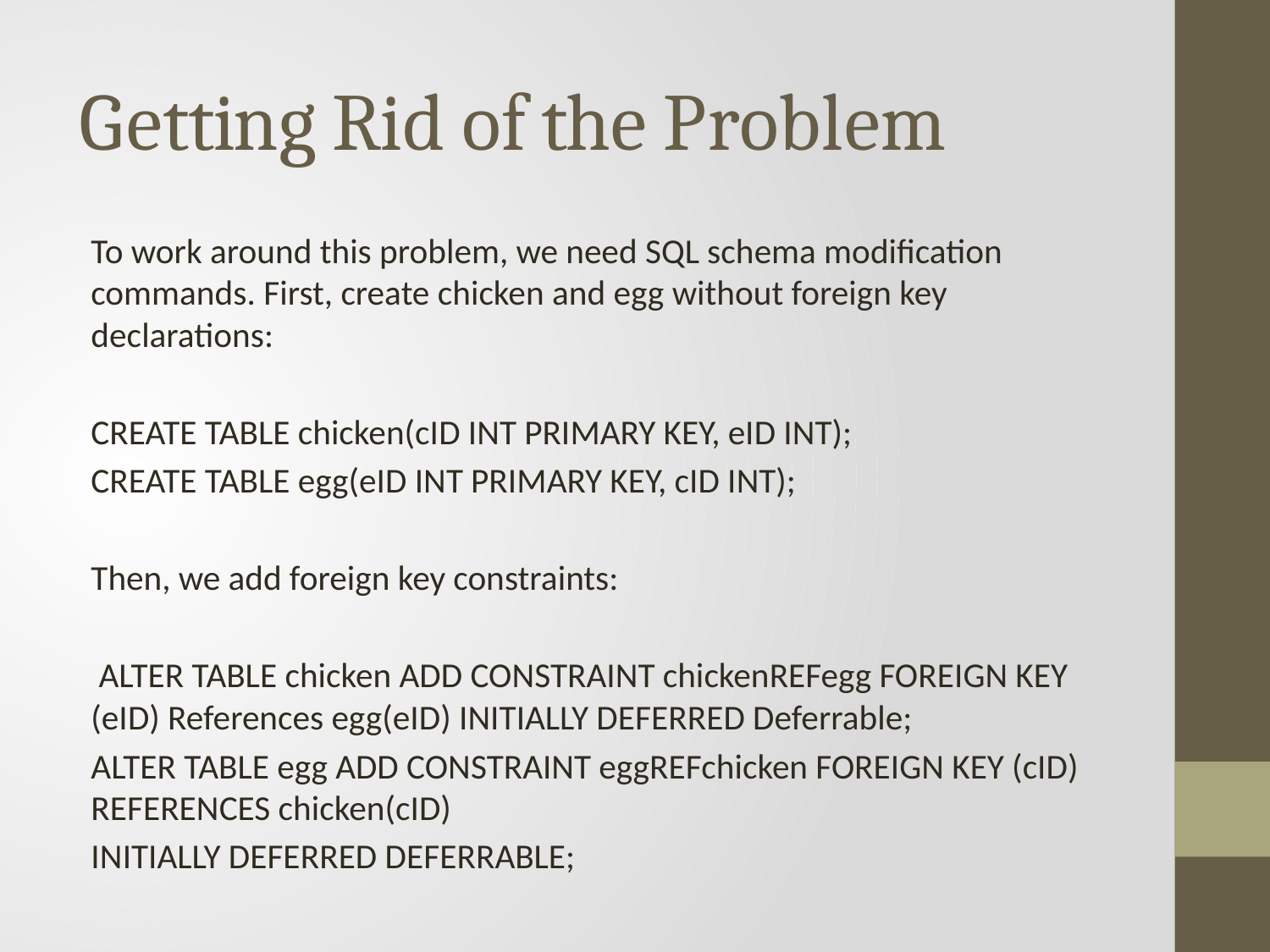

# Getting Rid of the Problem
To work around this problem, we need SQL schema modification commands. First, create chicken and egg without foreign key declarations:

CREATE TABLE chicken(cID INT PRIMARY KEY, eID INT);
CREATE TABLE egg(eID INT PRIMARY KEY, cID INT);

Then, we add foreign key constraints:

 ALTER TABLE chicken ADD CONSTRAINT chickenREFegg FOREIGN KEY (eID) References egg(eID) INITIALLY DEFERRED Deferrable;
ALTER TABLE egg ADD CONSTRAINT eggREFchicken FOREIGN KEY (cID) REFERENCES chicken(cID)
INITIALLY DEFERRED DEFERRABLE;